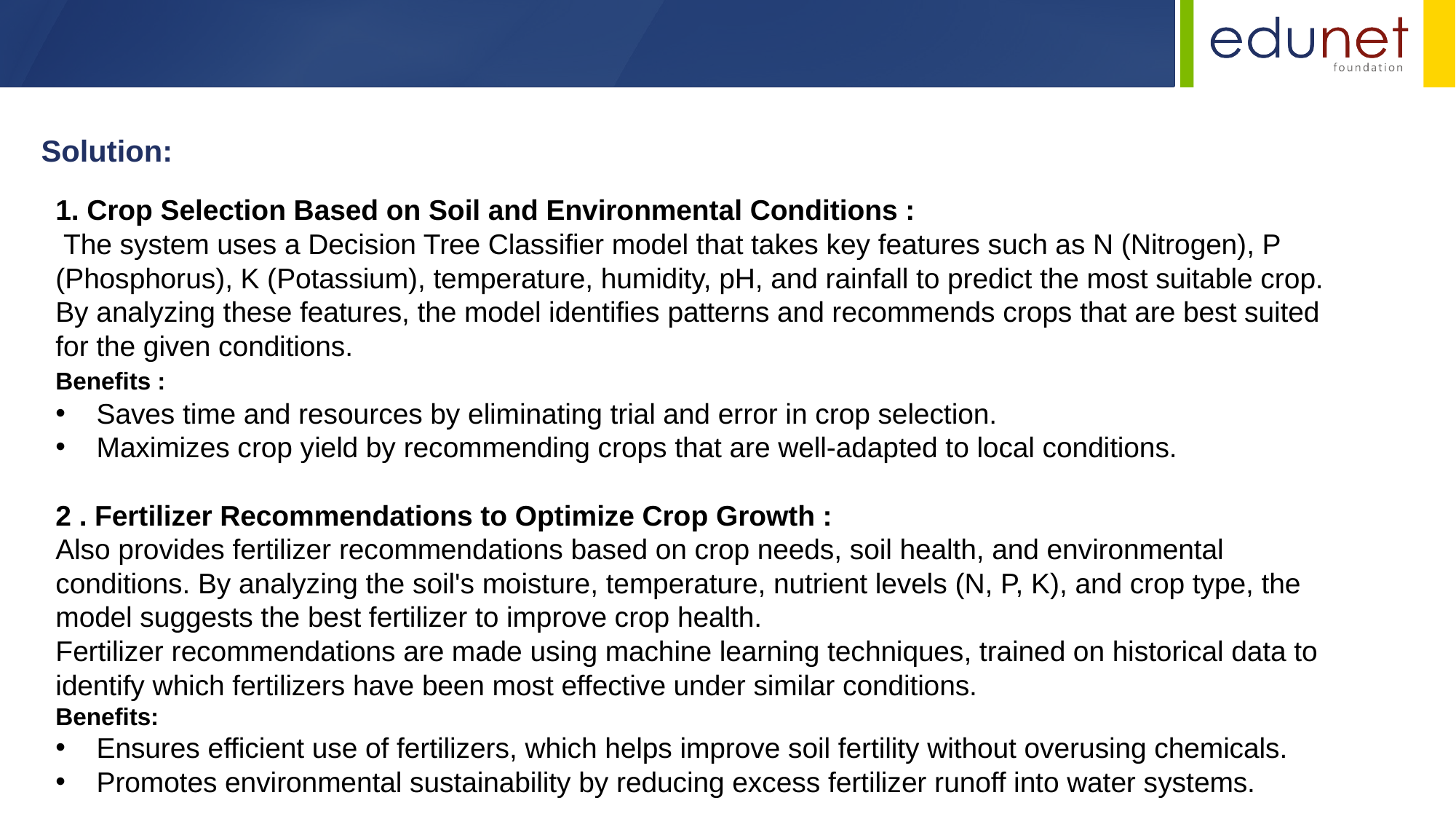

Solution:
1. Crop Selection Based on Soil and Environmental Conditions :
 The system uses a Decision Tree Classifier model that takes key features such as N (Nitrogen), P (Phosphorus), K (Potassium), temperature, humidity, pH, and rainfall to predict the most suitable crop. By analyzing these features, the model identifies patterns and recommends crops that are best suited for the given conditions.
Benefits :
Saves time and resources by eliminating trial and error in crop selection.
Maximizes crop yield by recommending crops that are well-adapted to local conditions.

2 . Fertilizer Recommendations to Optimize Crop Growth :
Also provides fertilizer recommendations based on crop needs, soil health, and environmental conditions. By analyzing the soil's moisture, temperature, nutrient levels (N, P, K), and crop type, the model suggests the best fertilizer to improve crop health.
Fertilizer recommendations are made using machine learning techniques, trained on historical data to identify which fertilizers have been most effective under similar conditions.
Benefits:
Ensures efficient use of fertilizers, which helps improve soil fertility without overusing chemicals.
Promotes environmental sustainability by reducing excess fertilizer runoff into water systems.